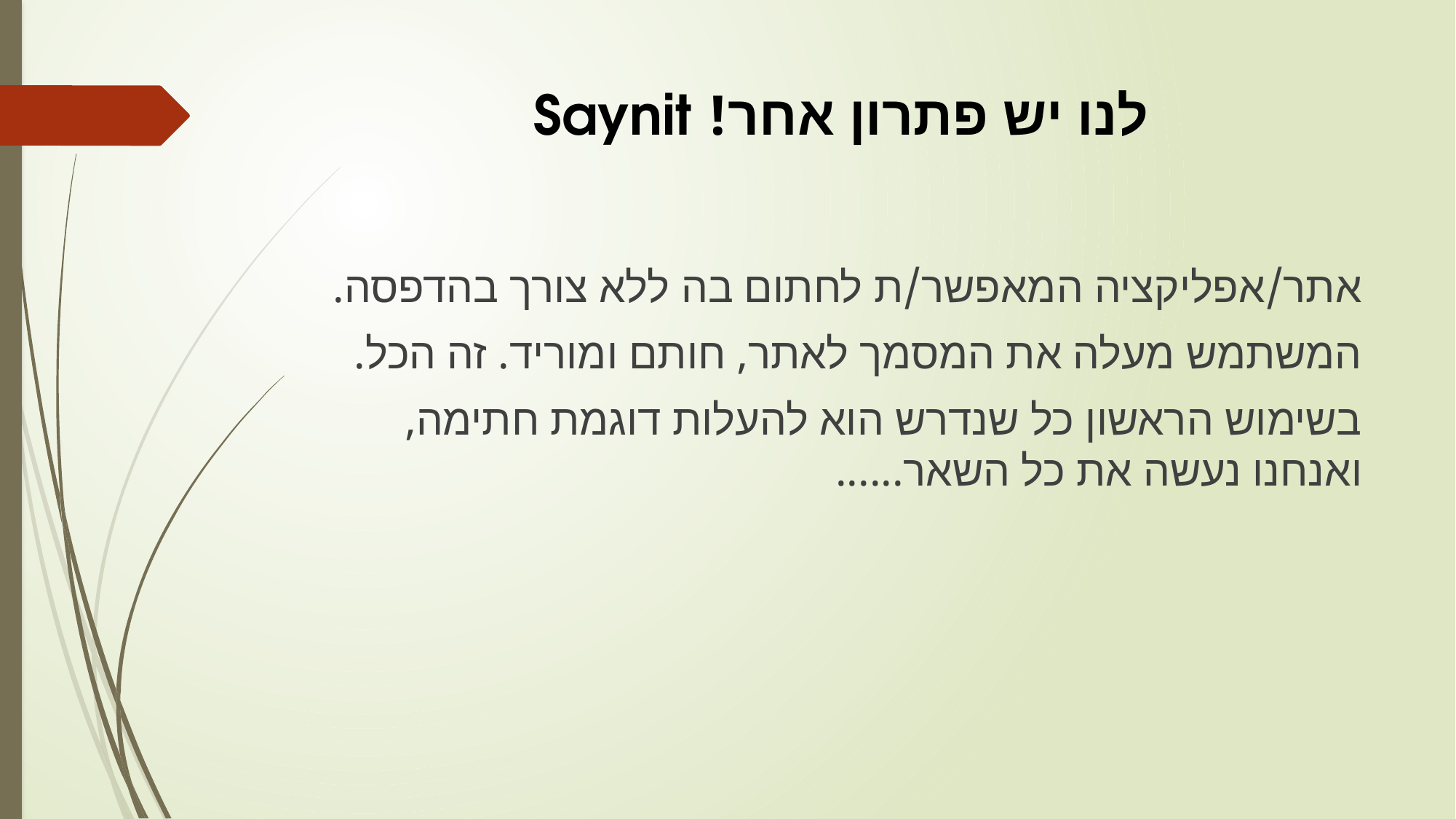

# לנו יש פתרון אחר! Saynit
אתר/אפליקציה המאפשר/ת לחתום בה ללא צורך בהדפסה.
המשתמש מעלה את המסמך לאתר, חותם ומוריד. זה הכל.
בשימוש הראשון כל שנדרש הוא להעלות דוגמת חתימה, ואנחנו נעשה את כל השאר......